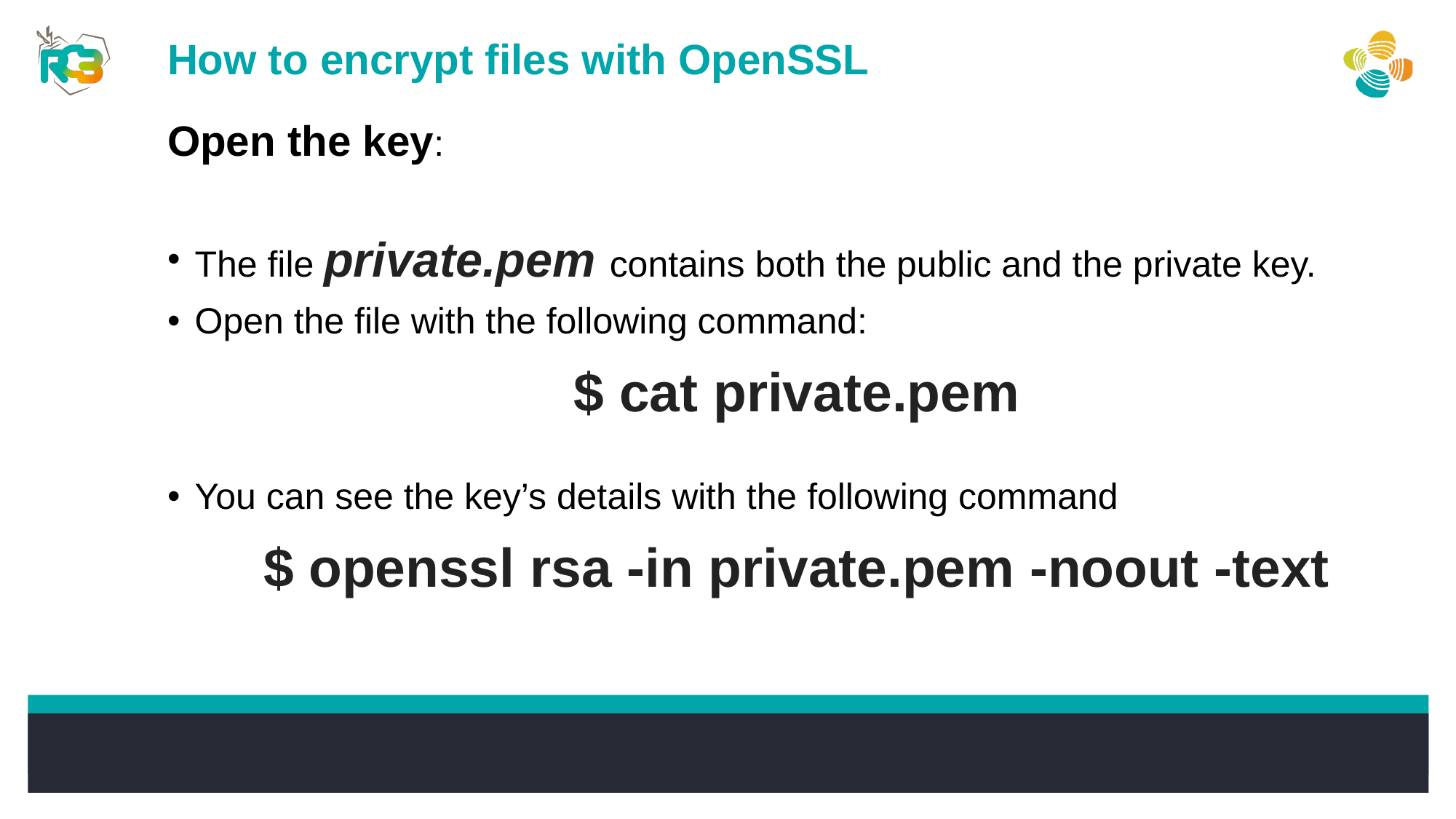

How to encrypt files with OpenSSL
Open the key:

The file private.pem contains both the public and the private key.
Open the file with the following command:
$ cat private.pem

You can see the key’s details with the following command
$ openssl rsa -in private.pem -noout -text